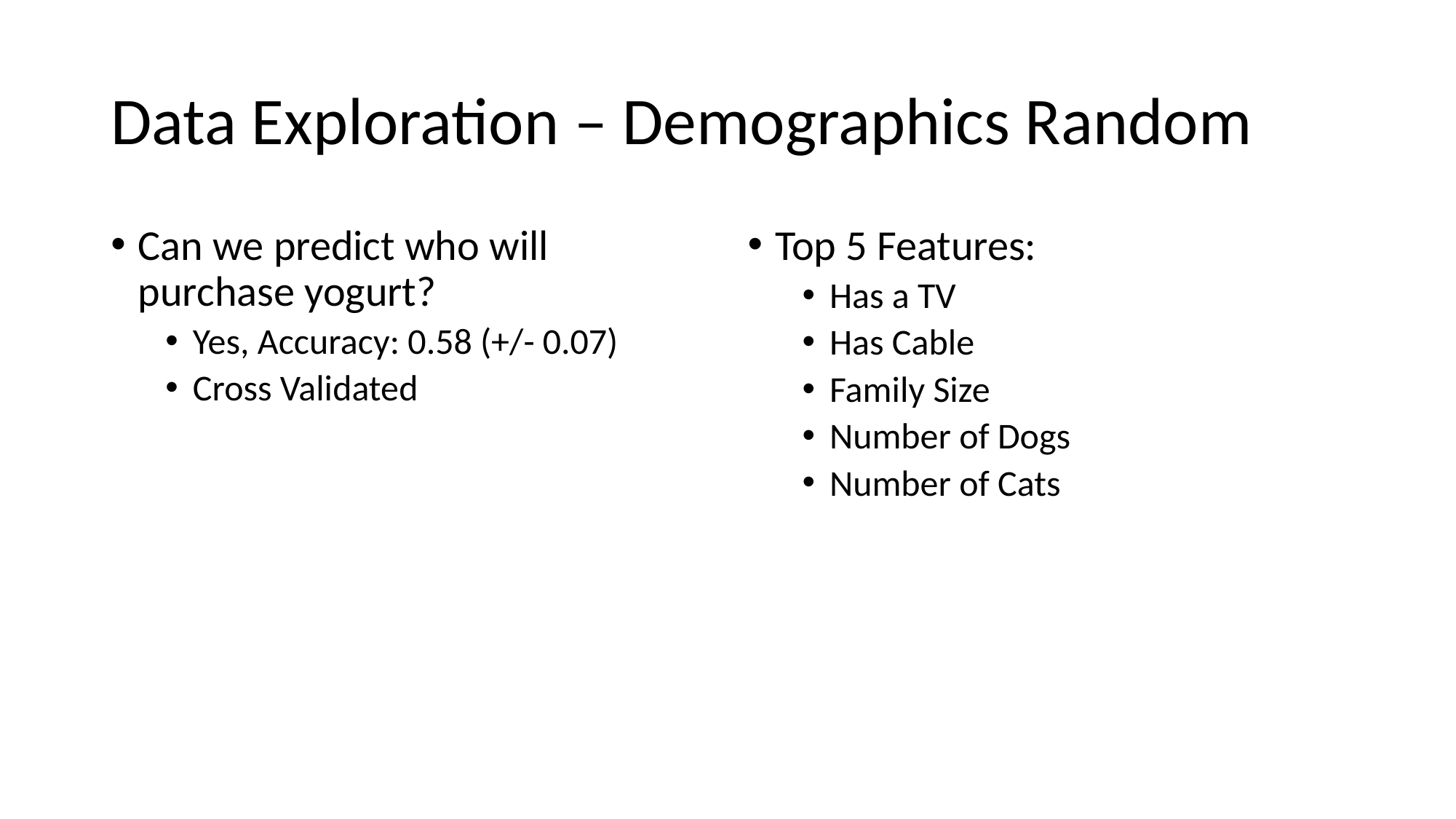

# Data Exploration – Demographics Random
Can we predict who will purchase yogurt?
Yes, Accuracy: 0.58 (+/- 0.07)
Cross Validated
Top 5 Features:
Has a TV
Has Cable
Family Size
Number of Dogs
Number of Cats